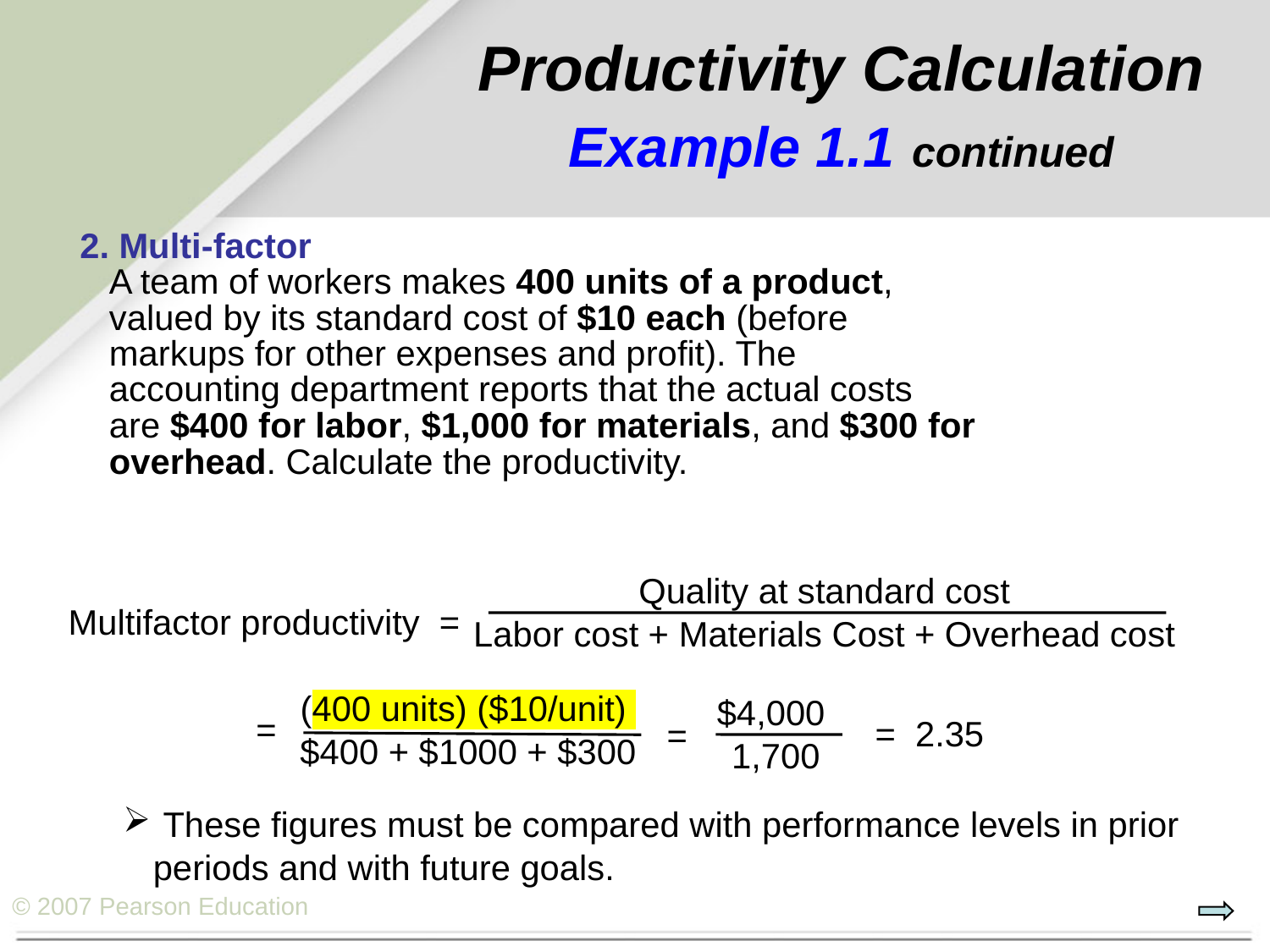

# Productivity Calculation Example 1.1 continued
 Multi-factor
   A team of workers makes 400 units of a product,
   valued by its standard cost of $10 each (before
   markups for other expenses and profit). The
   accounting department reports that the actual costs
   are $400 for labor, $1,000 for materials, and $300 for
   overhead. Calculate the productivity.

Quality at standard cost
Labor cost + Materials Cost + Overhead cost
Multifactor productivity  =

(400 units) ($10/unit)
$400 + $1000 + $300

$4,000
1,700
=
 =  2.35
=

 These figures must be compared with performance levels in prior periods and with future goals.